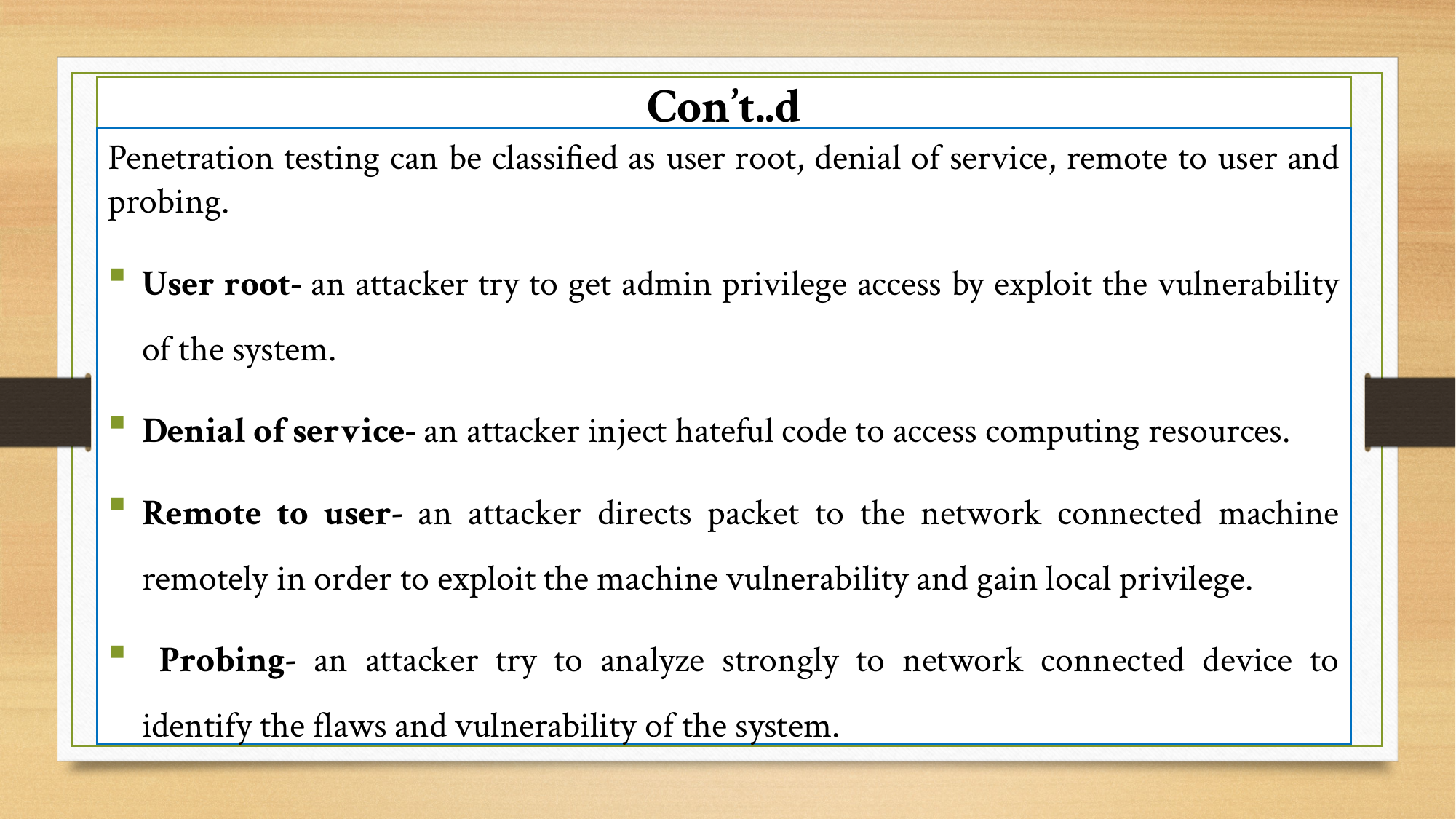

# Con’t..d
Penetration testing can be classified as user root, denial of service, remote to user and probing.
User root- an attacker try to get admin privilege access by exploit the vulnerability of the system.
Denial of service- an attacker inject hateful code to access computing resources.
Remote to user- an attacker directs packet to the network connected machine remotely in order to exploit the machine vulnerability and gain local privilege.
 Probing- an attacker try to analyze strongly to network connected device to identify the flaws and vulnerability of the system.